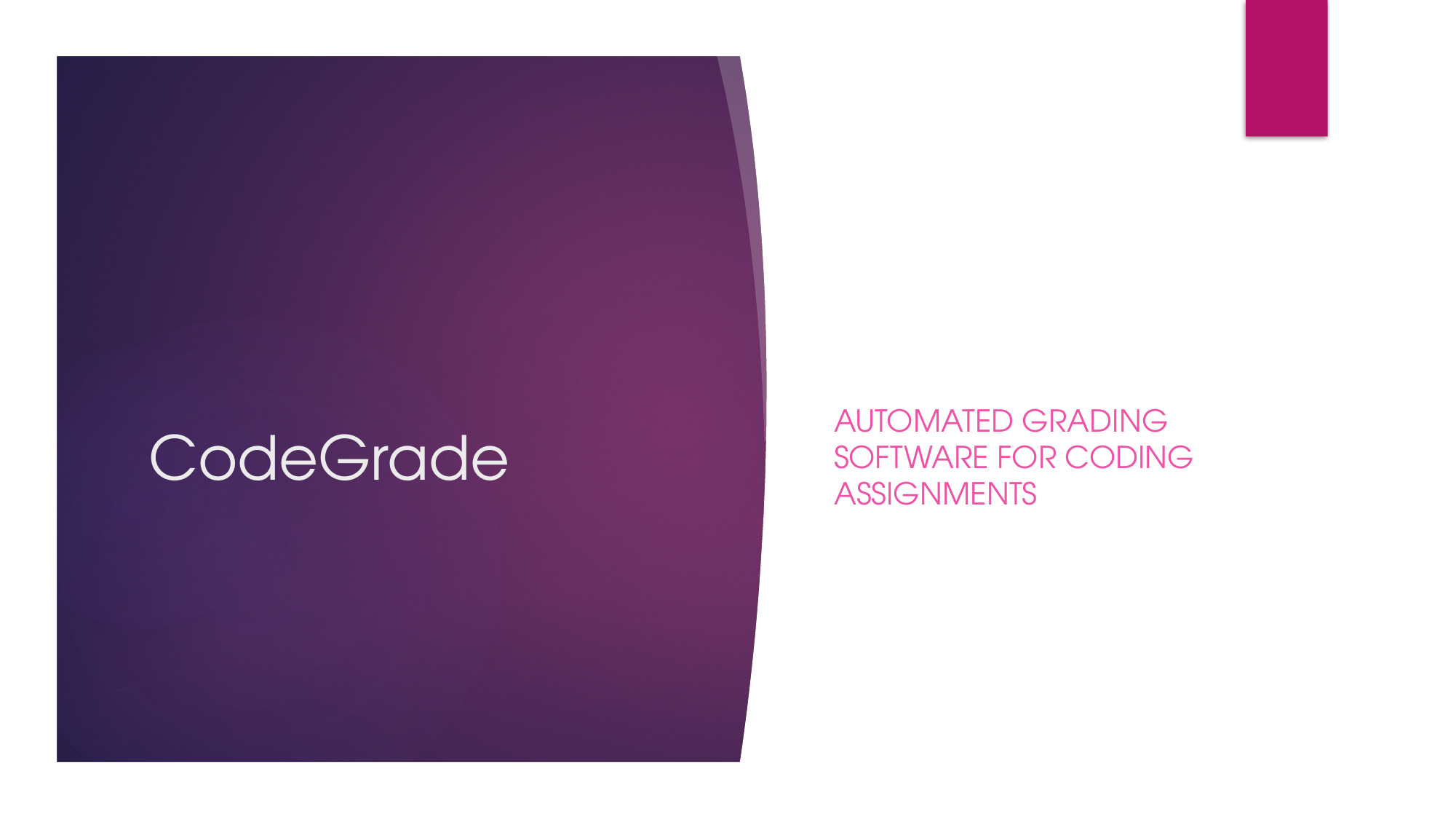

Automated grading software for coding assignments
# CodeGrade